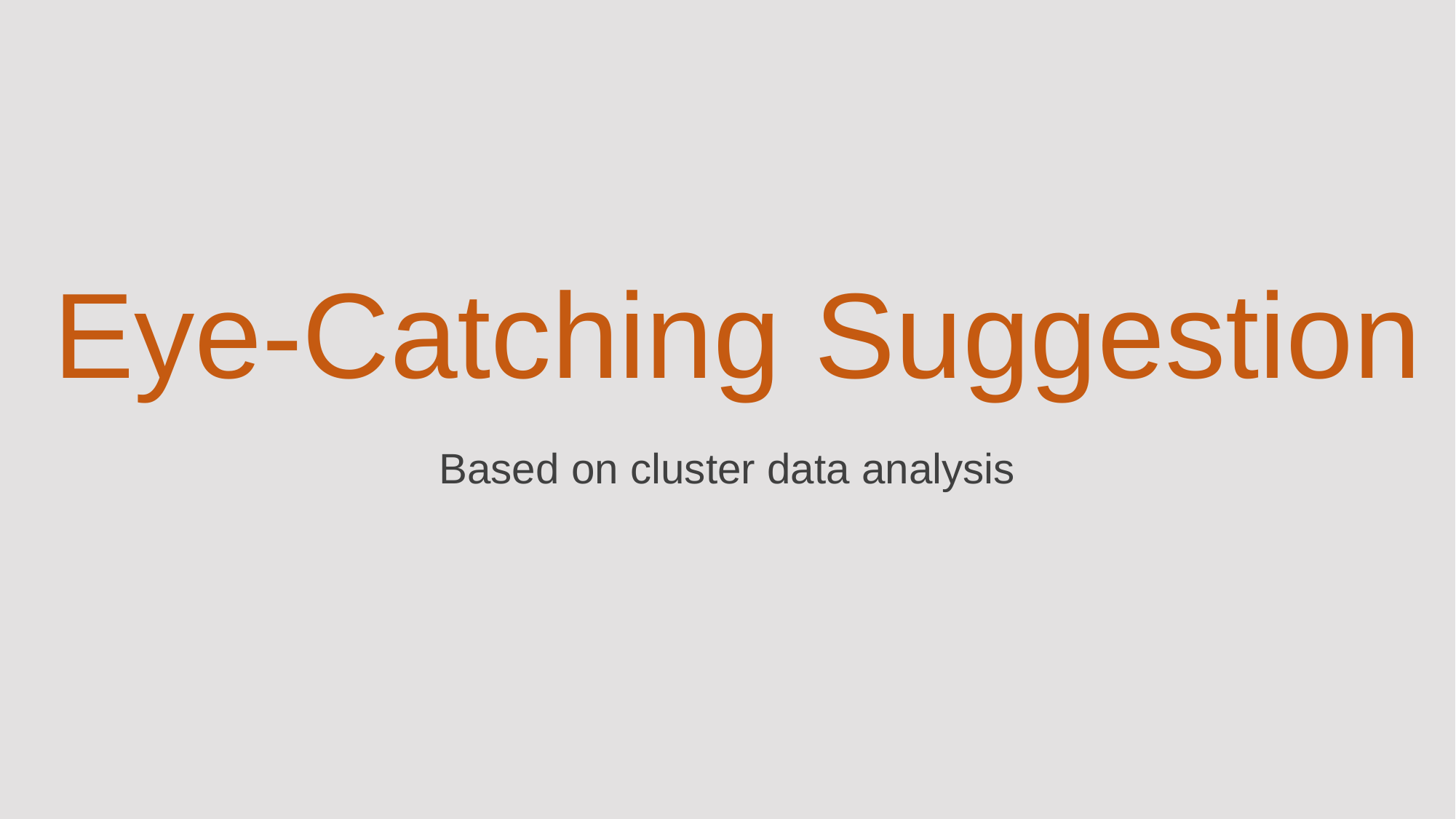

Eye-Catching Suggestion
Based on cluster data analysis